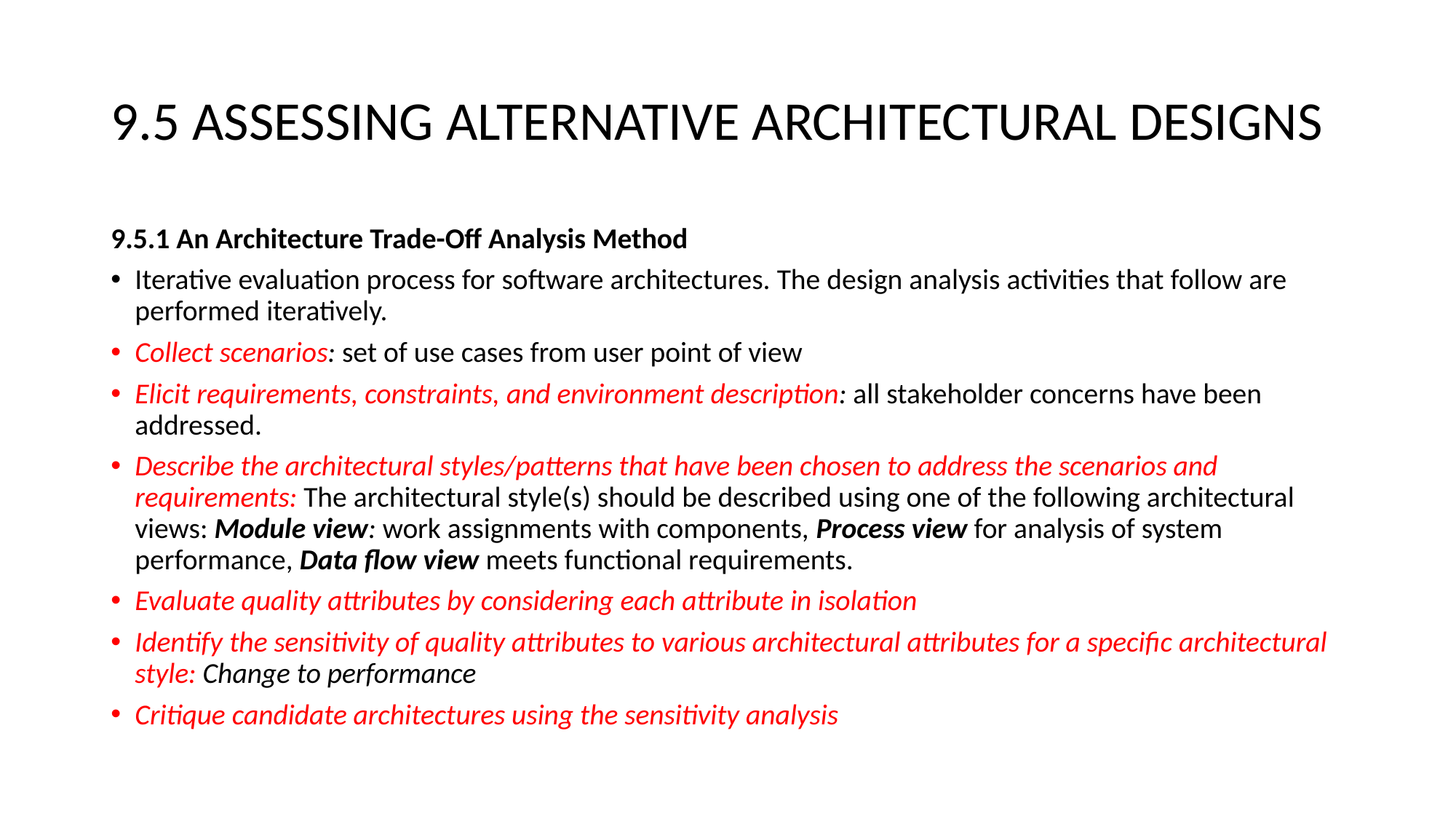

# 9.5 ASSESSING ALTERNATIVE ARCHITECTURAL DESIGNS
9.5.1 An Architecture Trade-Off Analysis Method
Iterative evaluation process for software architectures. The design analysis activities that follow are performed iteratively.
Collect scenarios: set of use cases from user point of view
Elicit requirements, constraints, and environment description: all stakeholder concerns have been addressed.
Describe the architectural styles/patterns that have been chosen to address the scenarios and requirements: The architectural style(s) should be described using one of the following architectural views: Module view: work assignments with components, Process view for analysis of system performance, Data flow view meets functional requirements.
Evaluate quality attributes by considering each attribute in isolation
Identify the sensitivity of quality attributes to various architectural attributes for a specific architectural style: Change to performance
Critique candidate architectures using the sensitivity analysis